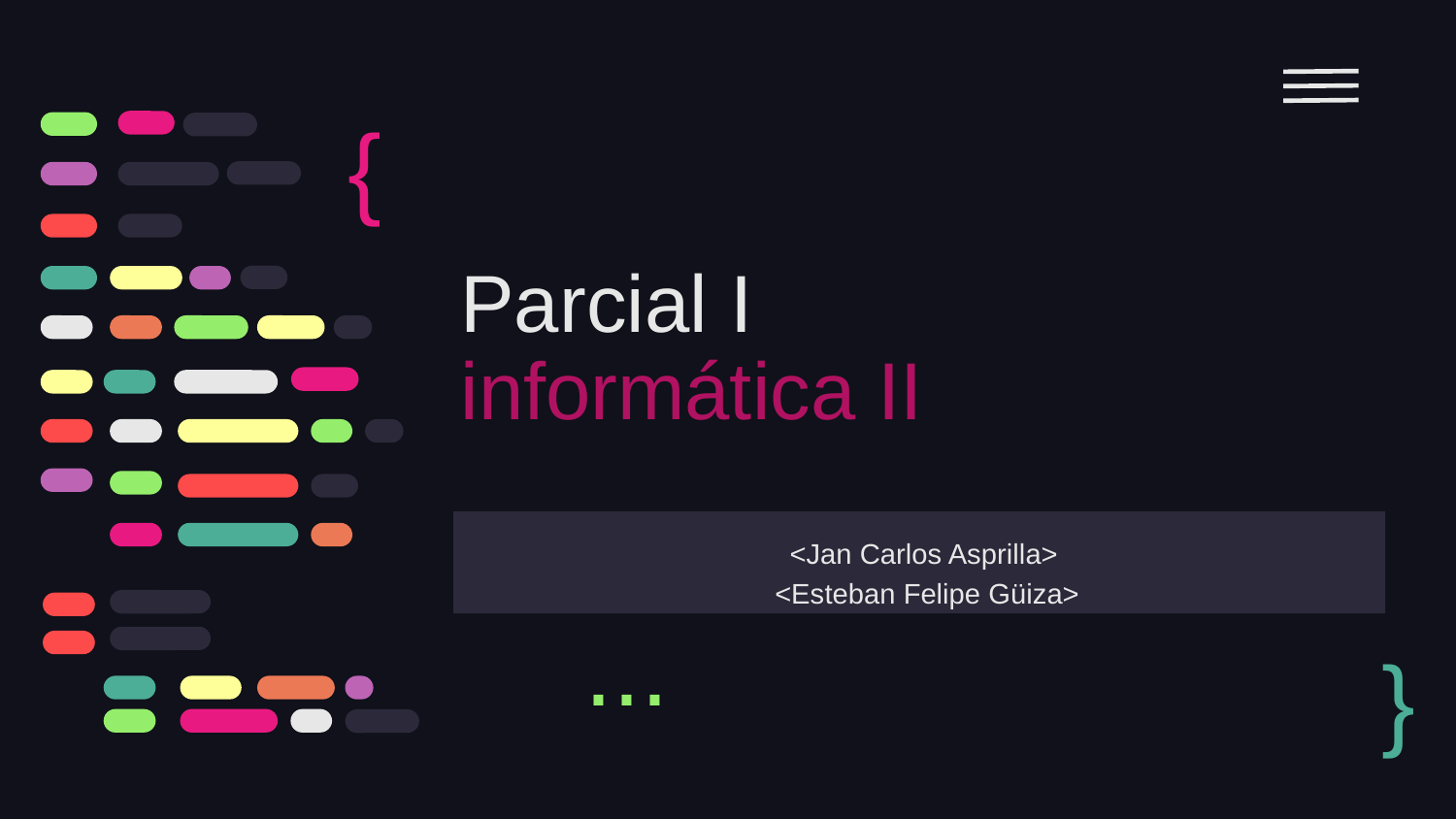

{

# Parcial I informática II
 <Jan Carlos Asprilla>
  <Esteban Felipe Güiza>
}
...